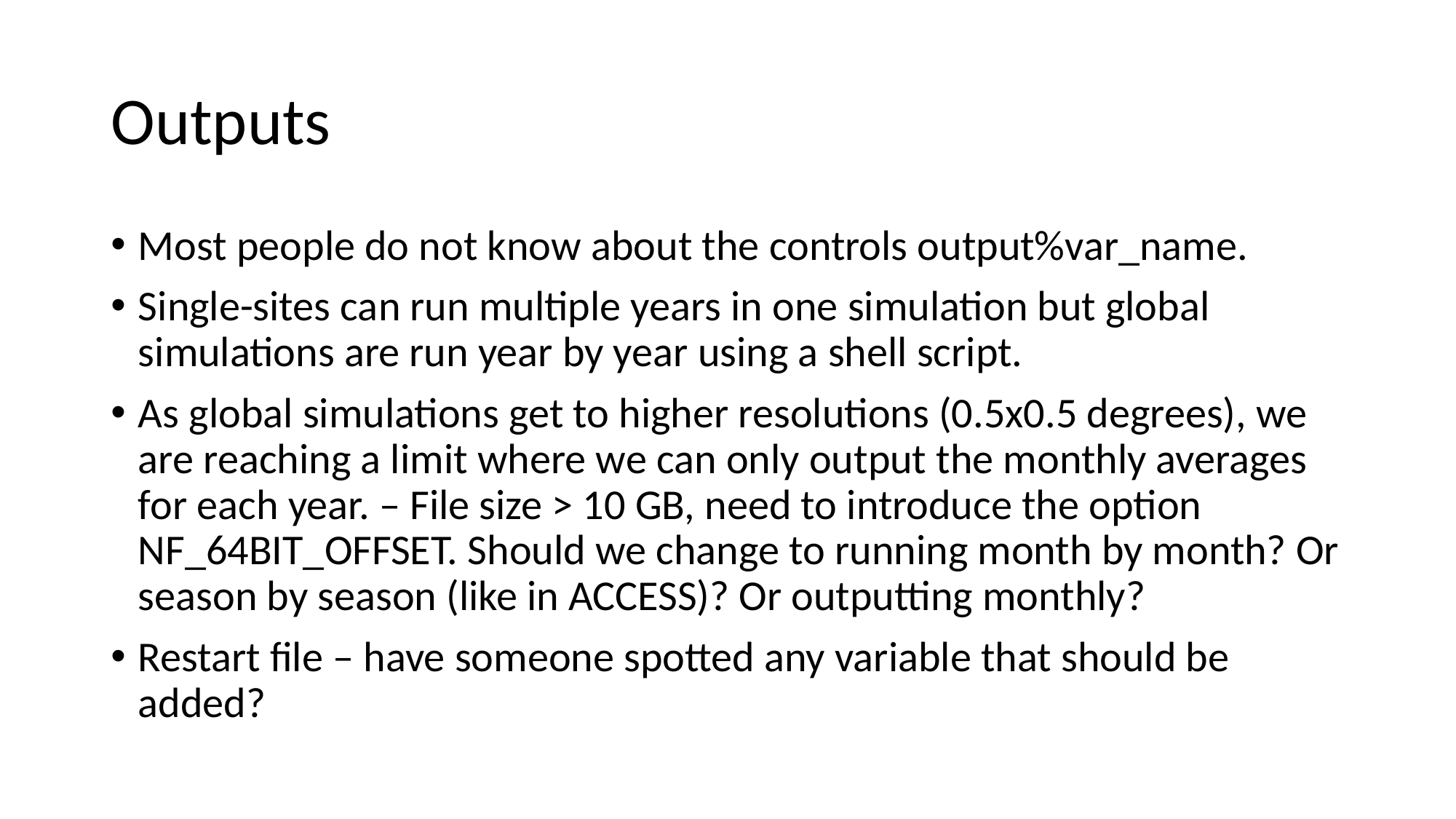

# Outputs
Most people do not know about the controls output%var_name.
Single-sites can run multiple years in one simulation but global simulations are run year by year using a shell script.
As global simulations get to higher resolutions (0.5x0.5 degrees), we are reaching a limit where we can only output the monthly averages for each year. – File size > 10 GB, need to introduce the option NF_64BIT_OFFSET. Should we change to running month by month? Or season by season (like in ACCESS)? Or outputting monthly?
Restart file – have someone spotted any variable that should be added?